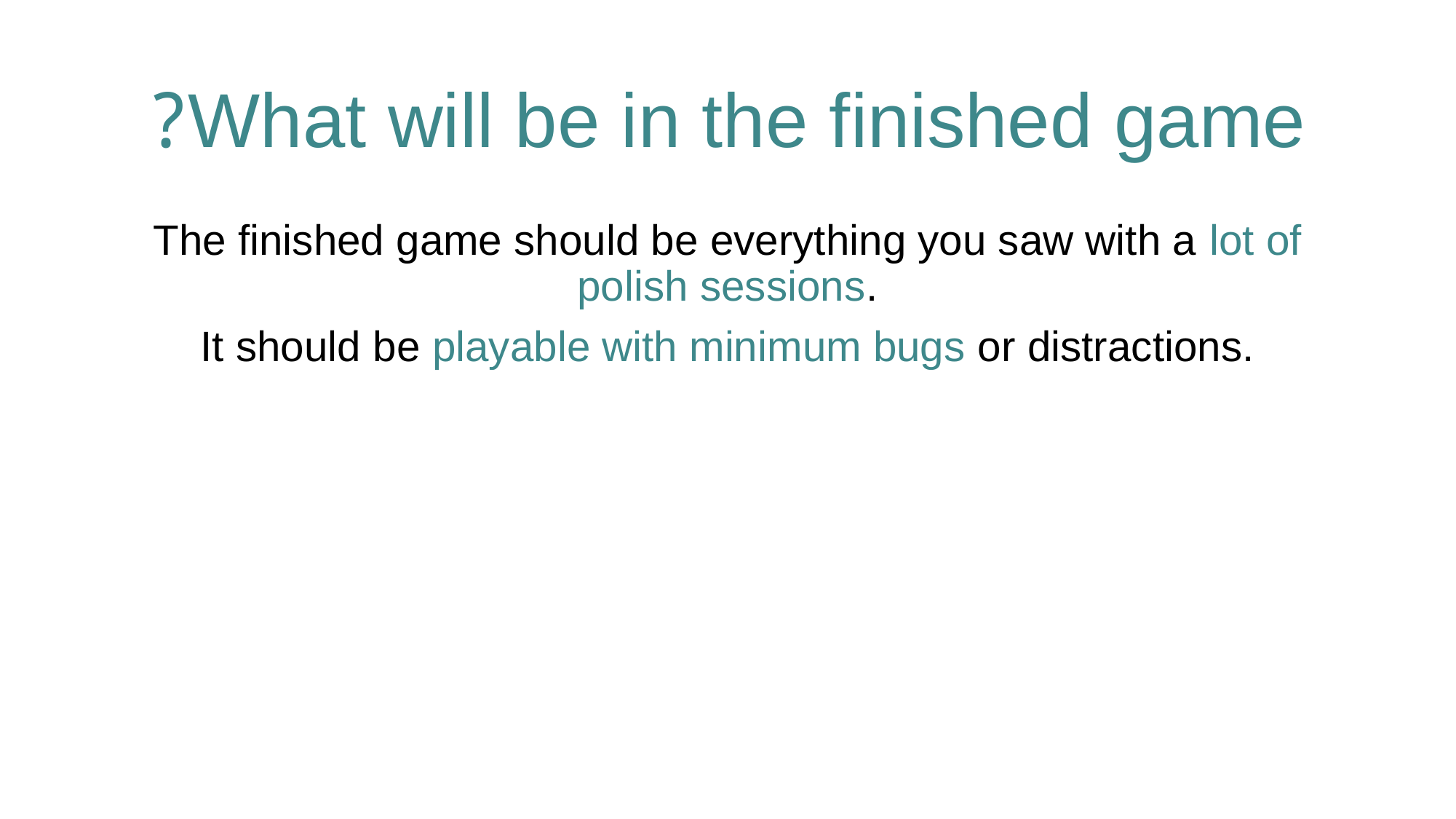

# What will be in the finished game?
The finished game should be everything you saw with a lot of polish sessions.
It should be playable with minimum bugs or distractions.